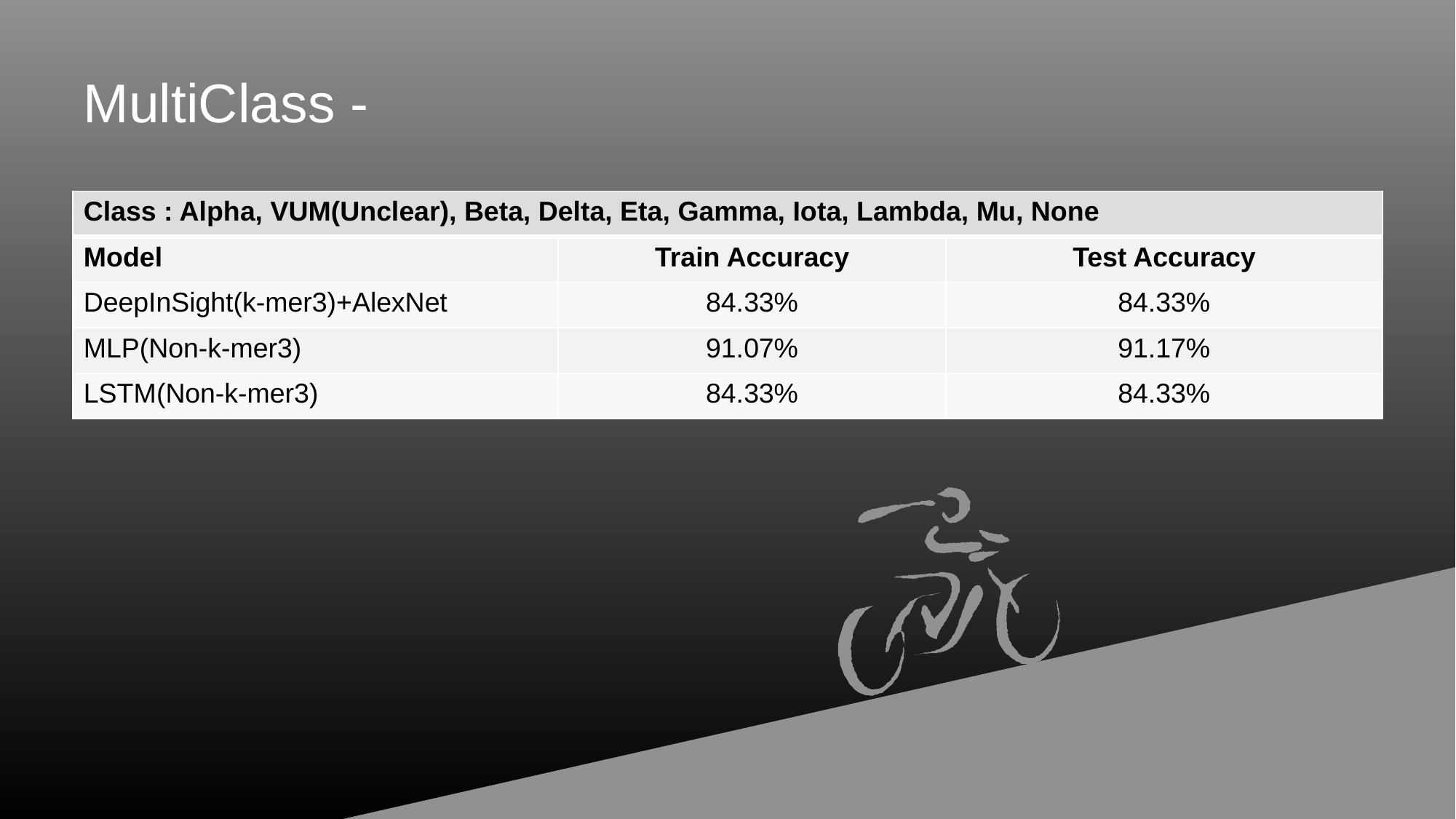

# MultiClass -
| Class : Alpha, VUM(Unclear), Beta, Delta, Eta, Gamma, Iota, Lambda, Mu, None |  |  |
| --- | --- | --- |
| Model | Train Accuracy | Test Accuracy |
| DeepInSight(k-mer3)+AlexNet | 84.33% | 84.33% |
| MLP(Non-k-mer3) | 91.07% | 91.17% |
| LSTM(Non-k-mer3) | 84.33% | 84.33% |